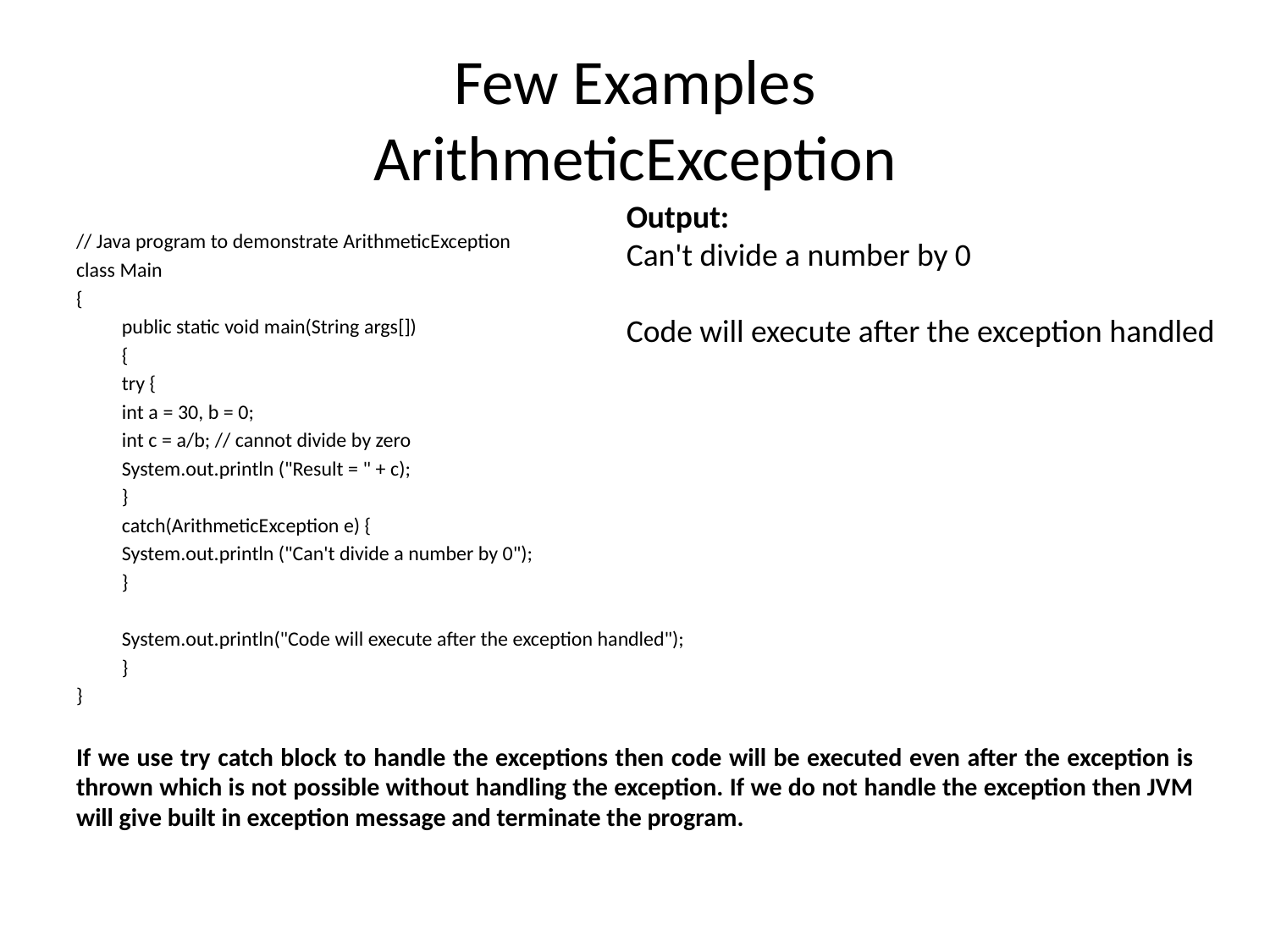

# Few Examples ArithmeticException
Output:
Can't divide a number by 0
Code will execute after the exception handled
// Java program to demonstrate ArithmeticException
class Main
{
	public static void main(String args[])
	{
		try {
			int a = 30, b = 0;
			int c = a/b; // cannot divide by zero
			System.out.println ("Result = " + c);
		}
		catch(ArithmeticException e) {
			System.out.println ("Can't divide a number by 0");
		}

		System.out.println("Code will execute after the exception handled");
	}
}

If we use try catch block to handle the exceptions then code will be executed even after the exception is thrown which is not possible without handling the exception. If we do not handle the exception then JVM will give built in exception message and terminate the program.